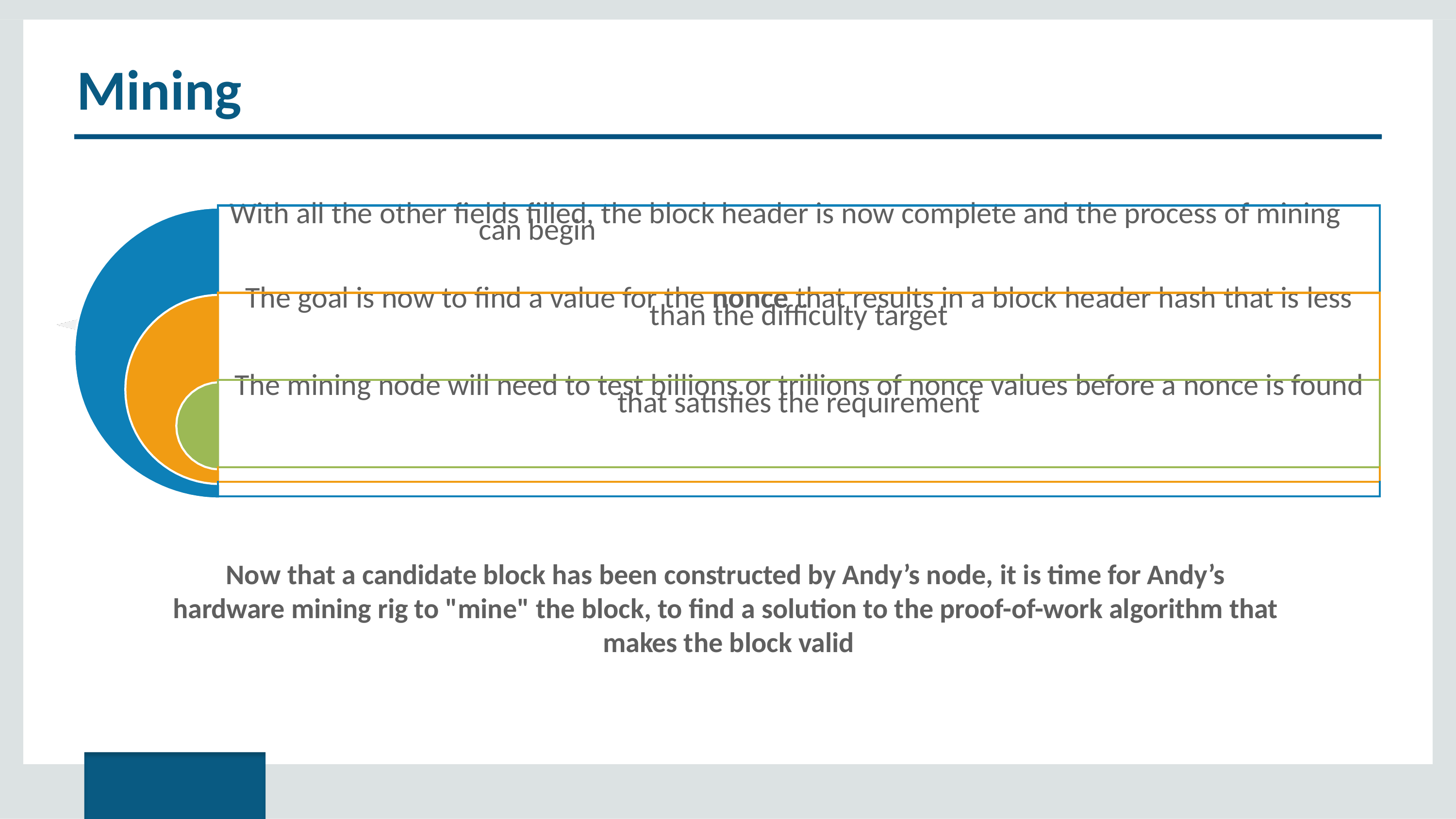

# Mining

| With all the other fields filled, the block header is now complete and the process of mining can begin |
| --- |
| The goal is now to find a value for the nonce that results in a block header hash that is less than the difficulty target |
| The mining node will need to test billions or trillions of nonce values before a nonce is found that satisfies the requirement |
|  |
|  |

Now that a candidate block has been constructed by Andy’s node, it is time for Andy’s  hardware mining rig to "mine" the block, to find a solution to the proof-of-work algorithm that  makes the block valid